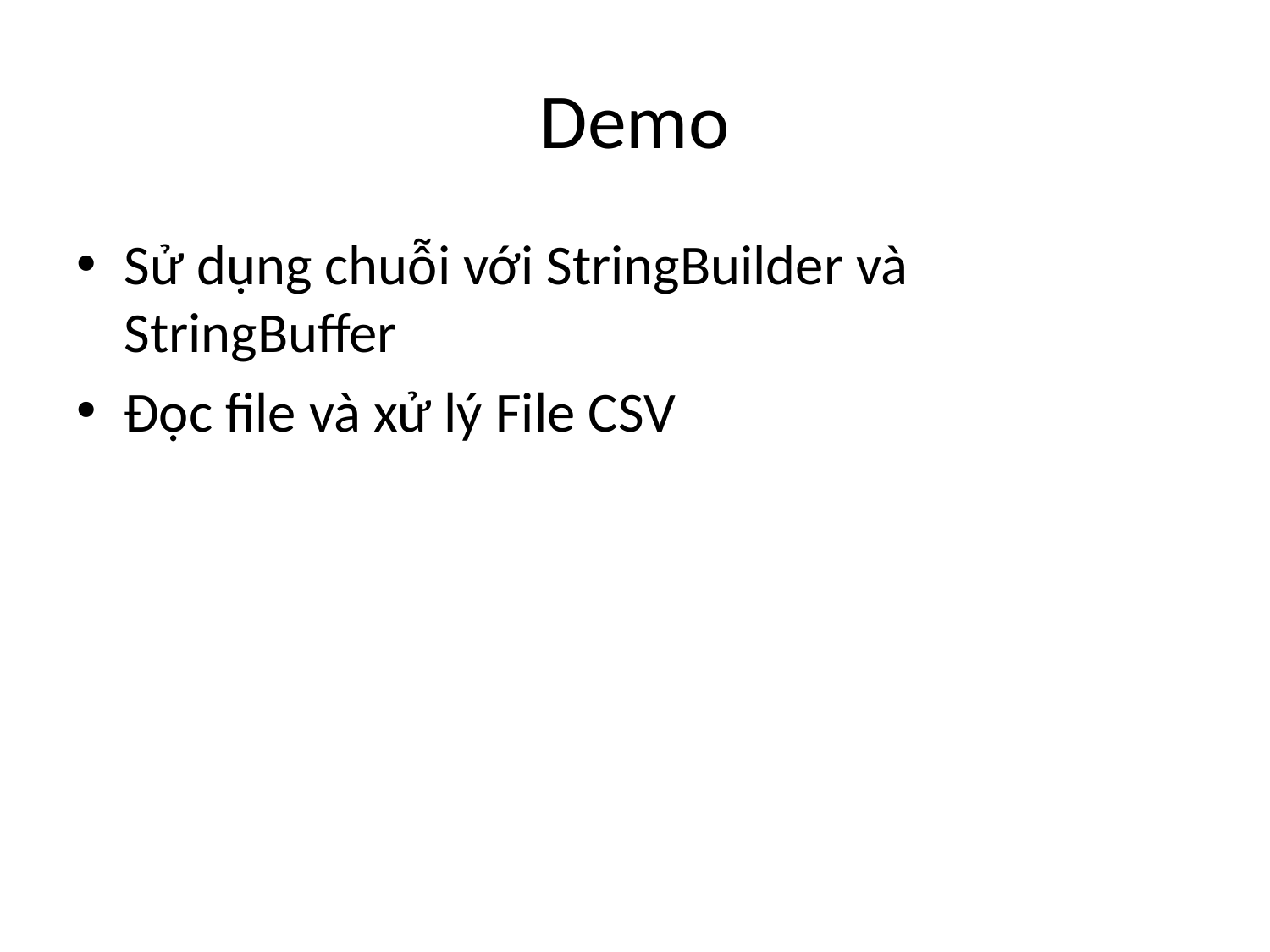

# Demo
Sử dụng chuỗi với StringBuilder và StringBuffer
Đọc file và xử lý File CSV